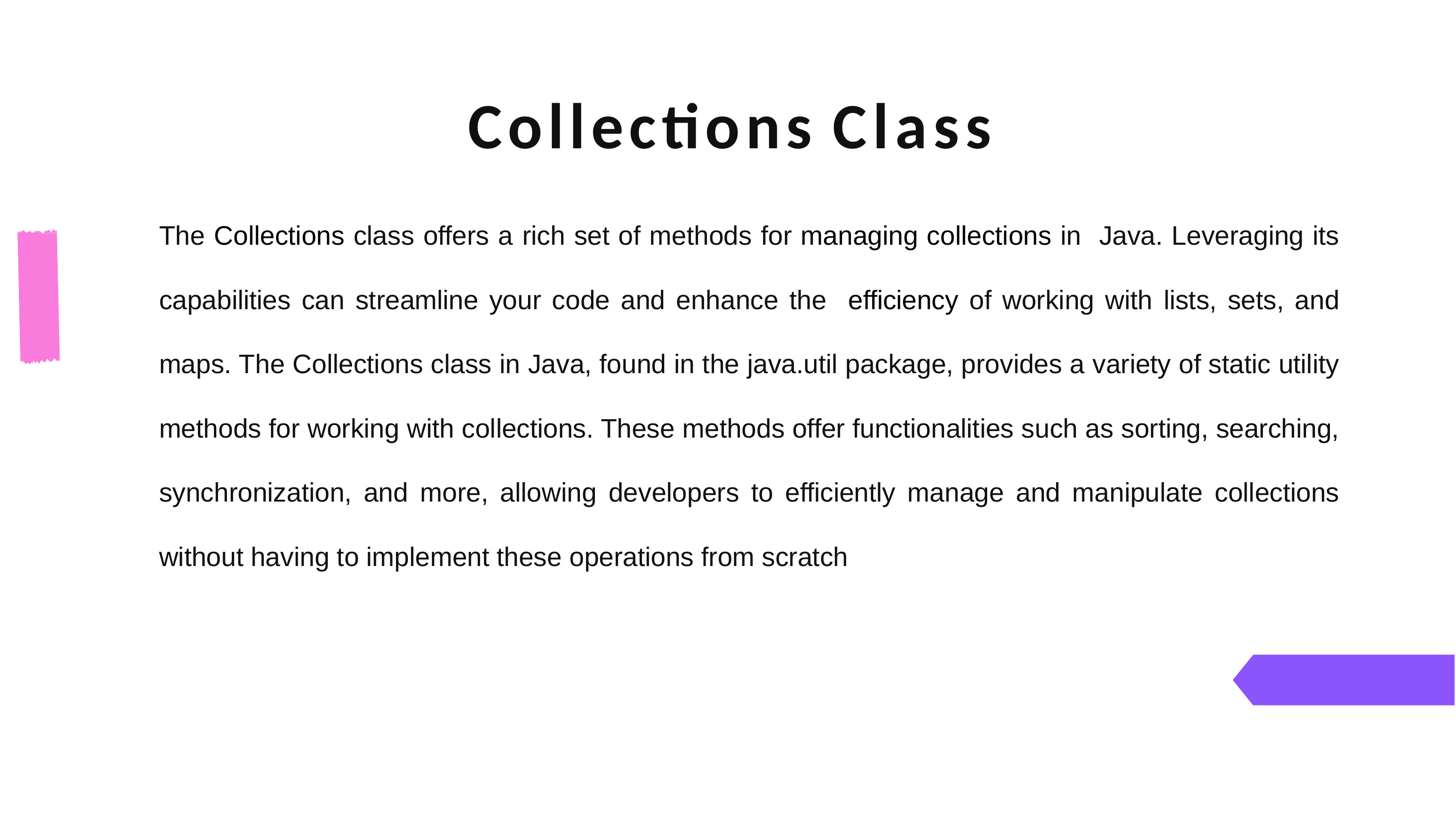

# Collections Class
The Collections class offers a rich set of methods for managing collections in  Java. Leveraging its capabilities can streamline your code and enhance the  efficiency of working with lists, sets, and maps. The Collections class in Java, found in the java.util package, provides a variety of static utility methods for working with collections. These methods offer functionalities such as sorting, searching, synchronization, and more, allowing developers to efficiently manage and manipulate collections without having to implement these operations from scratch